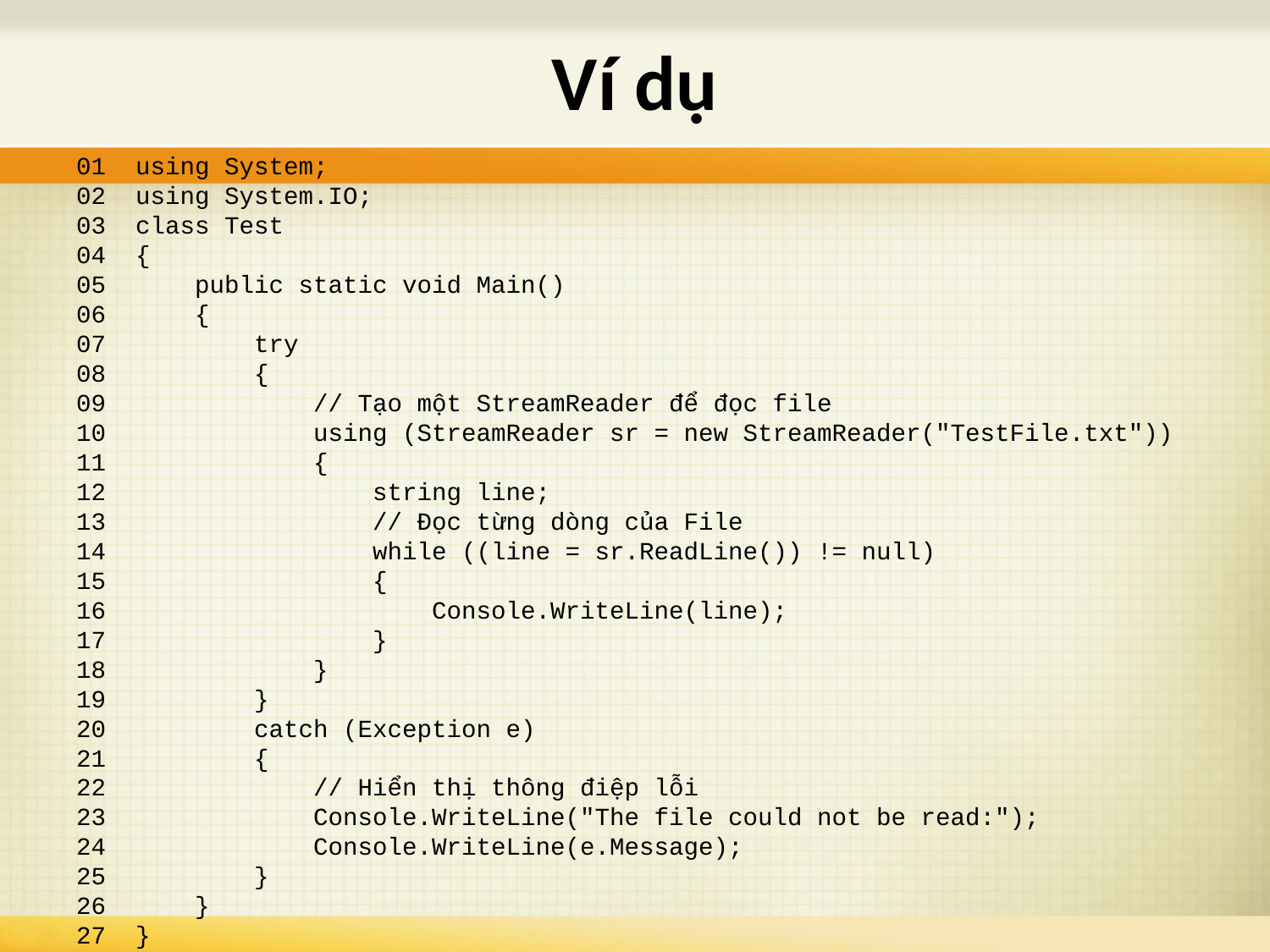

# Ví dụ
01  using System;
02  using System.IO;
03  class Test
04  {
05      public static void Main()
06      {
07          try
08          {
09              // Tạo một StreamReader để đọc file
10              using (StreamReader sr = new StreamReader("TestFile.txt"))
11              {
12                  string line;
13                  // Đọc từng dòng của File
14                  while ((line = sr.ReadLine()) != null)
15                  {
16                      Console.WriteLine(line);
17                  }
18              }
19          }
20          catch (Exception e)
21          {
22              // Hiển thị thông điệp lỗi
23              Console.WriteLine("The file could not be read:");
24              Console.WriteLine(e.Message);
25          }
26      }
27  }